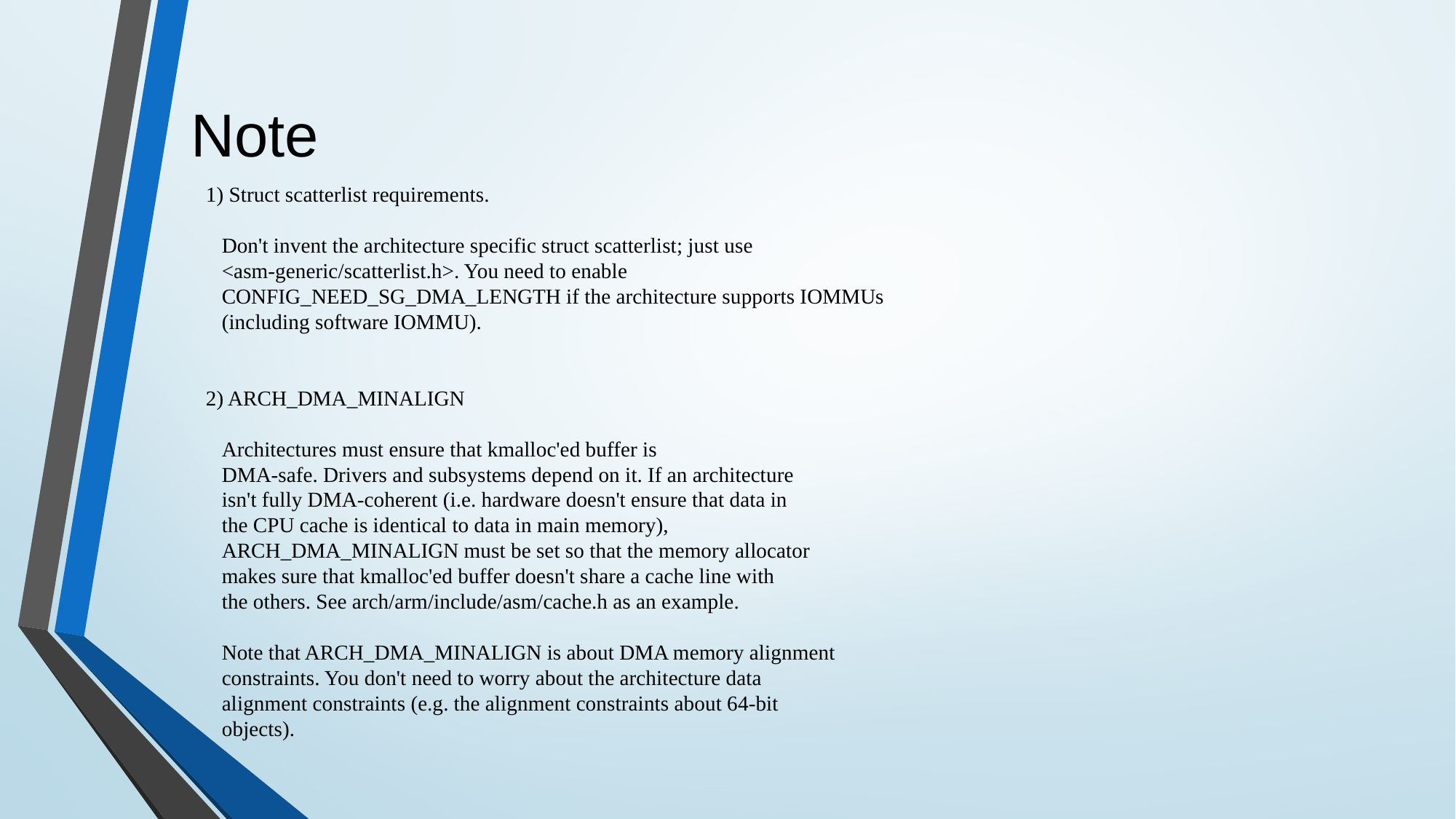

Note
1) Struct scatterlist requirements.

   Don't invent the architecture specific struct scatterlist; just use
   <asm-generic/scatterlist.h>. You need to enable
   CONFIG_NEED_SG_DMA_LENGTH if the architecture supports IOMMUs
   (including software IOMMU).

2) ARCH_DMA_MINALIGN

   Architectures must ensure that kmalloc'ed buffer is
   DMA-safe. Drivers and subsystems depend on it. If an architecture
   isn't fully DMA-coherent (i.e. hardware doesn't ensure that data in
   the CPU cache is identical to data in main memory),
   ARCH_DMA_MINALIGN must be set so that the memory allocator
   makes sure that kmalloc'ed buffer doesn't share a cache line with
   the others. See arch/arm/include/asm/cache.h as an example.

   Note that ARCH_DMA_MINALIGN is about DMA memory alignment
   constraints. You don't need to worry about the architecture data
   alignment constraints (e.g. the alignment constraints about 64-bit
   objects).